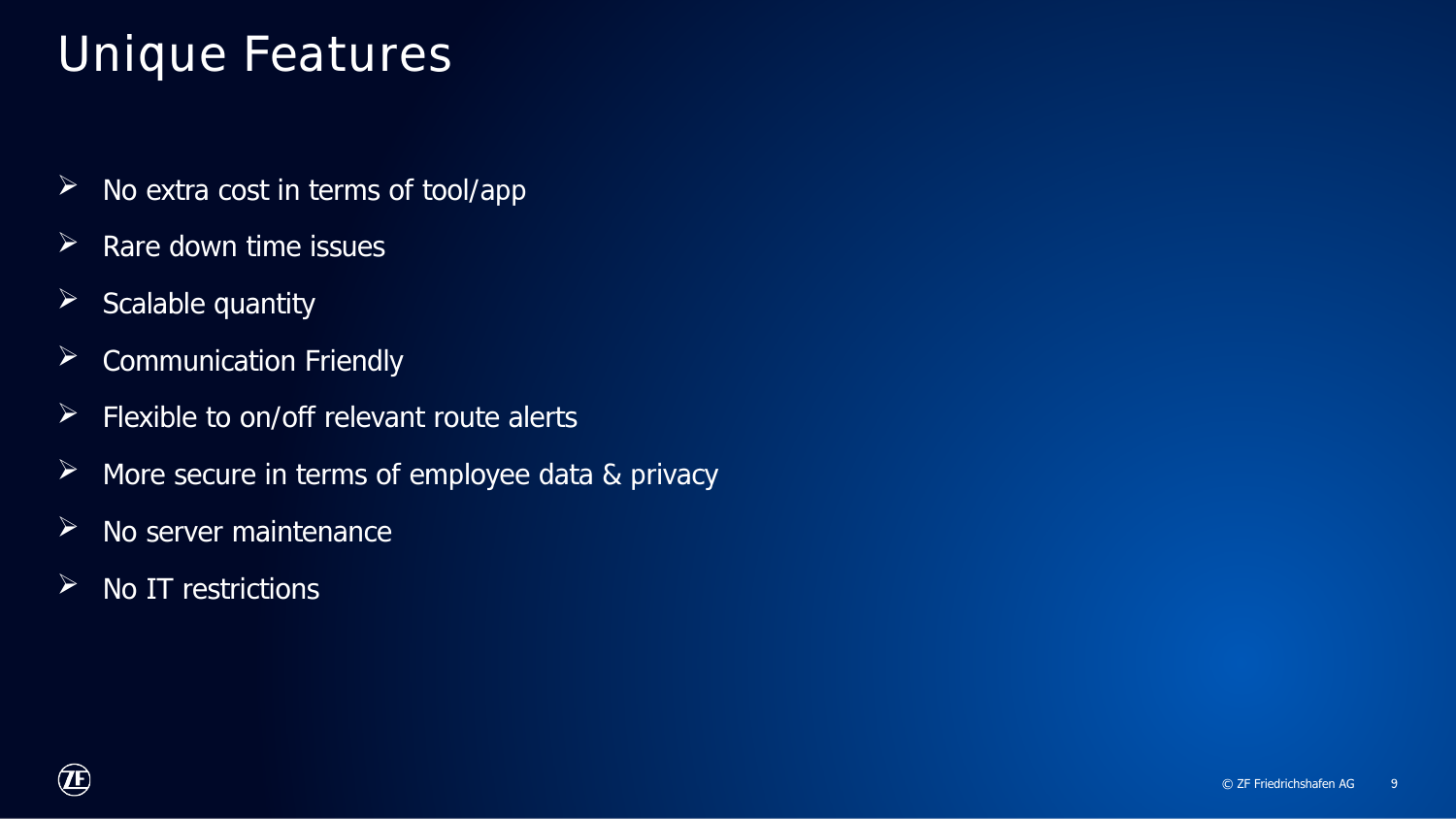

# Unique Features
No extra cost in terms of tool/app
Rare down time issues
Scalable quantity
Communication Friendly
Flexible to on/off relevant route alerts
More secure in terms of employee data & privacy
No server maintenance
No IT restrictions

9